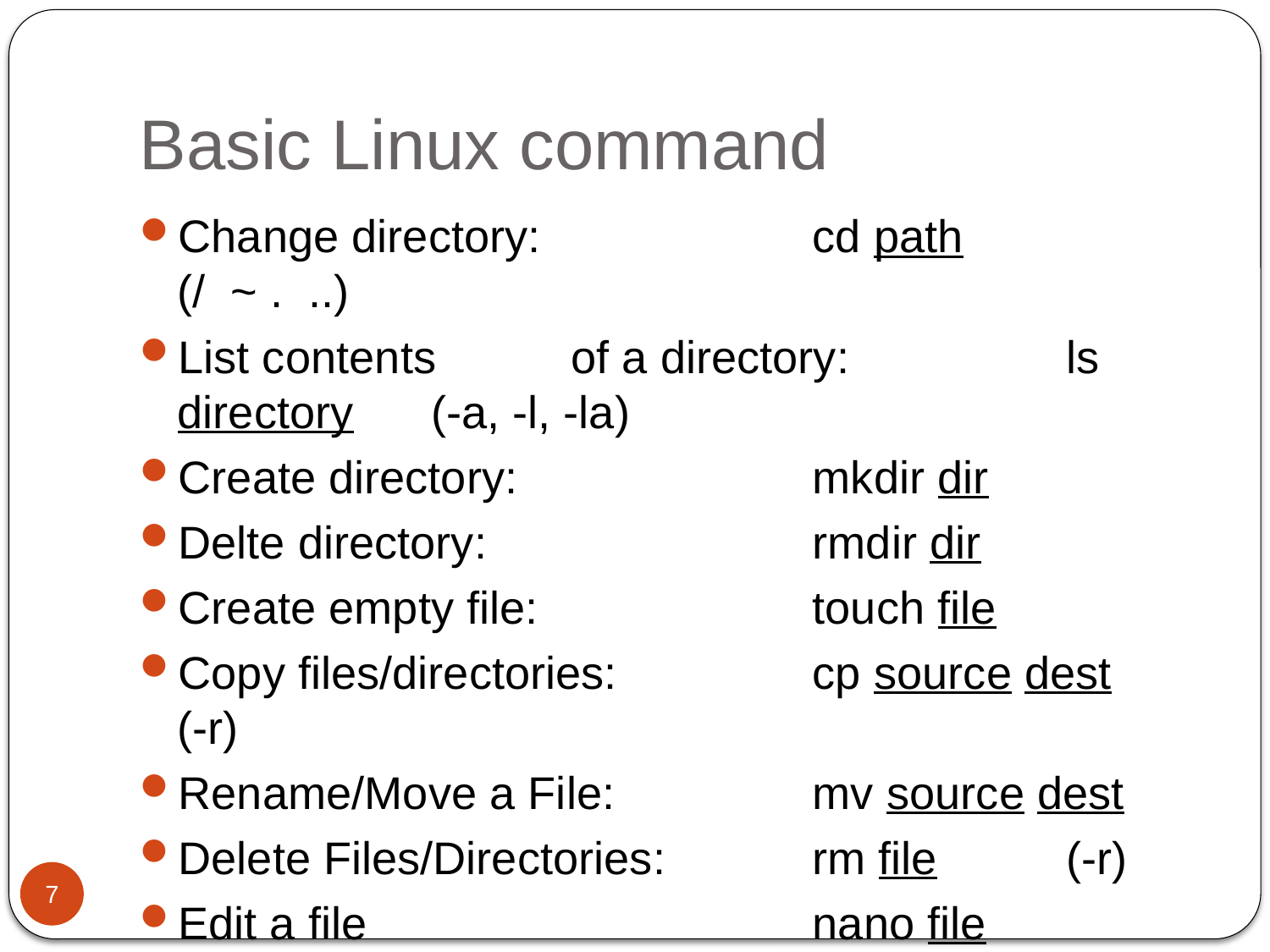

# Basic Linux command
Change directory: 			cd path		(/  ~ .  ..)
List contents	 of a directory:		ls directory	(-a, -l, -la)
Create directory:			mkdir dir
Delte directory:			rmdir dir
Create empty file:			touch file
Copy files/directories:		cp source dest	(-r)
Rename/Move a File:		mv source dest
Delete Files/Directories:		rm file		(-r)
Edit a file 				nano file

7